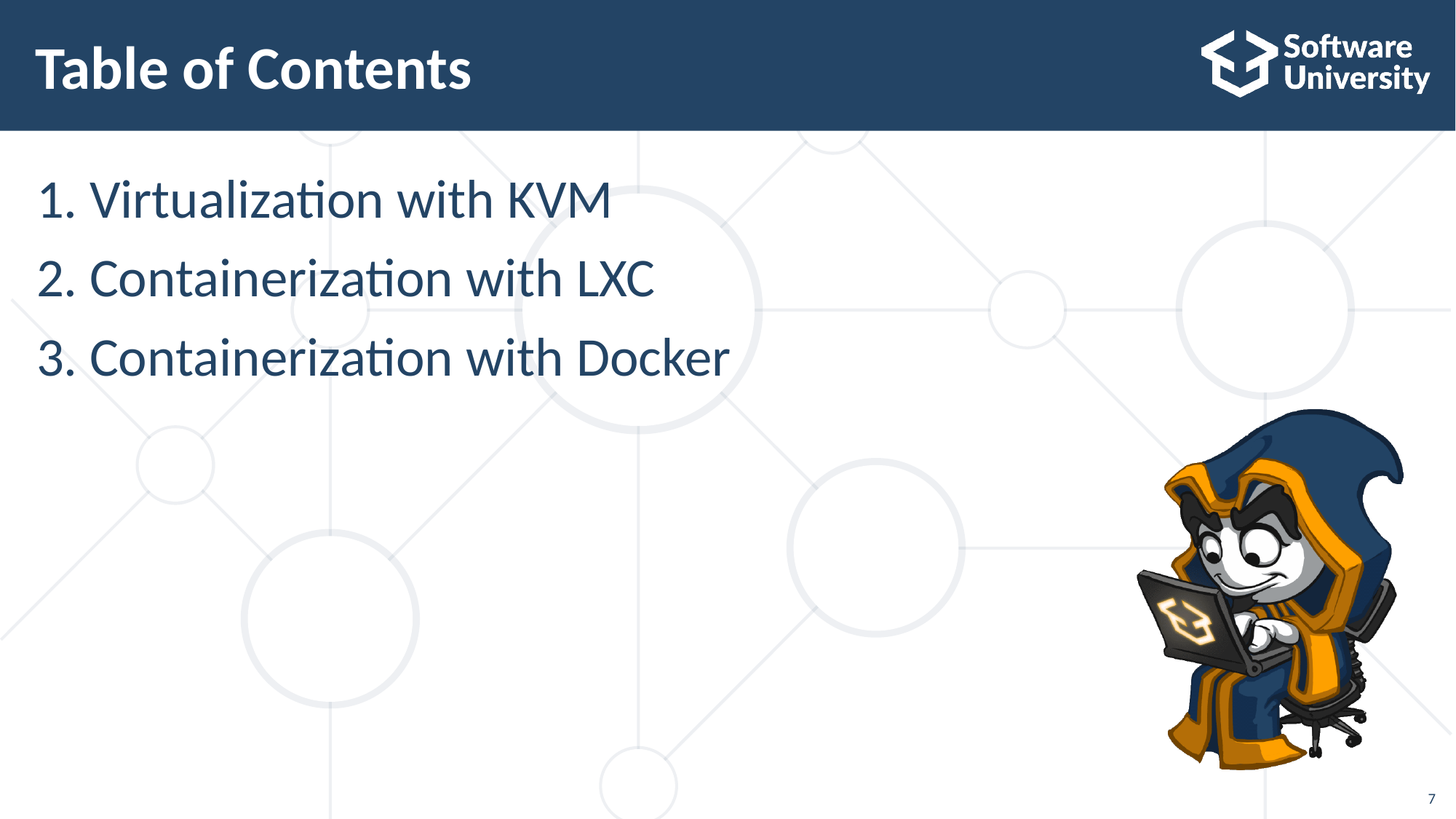

# Table of Contents
Virtualization with KVM
Containerization with LXC
Containerization with Docker
7